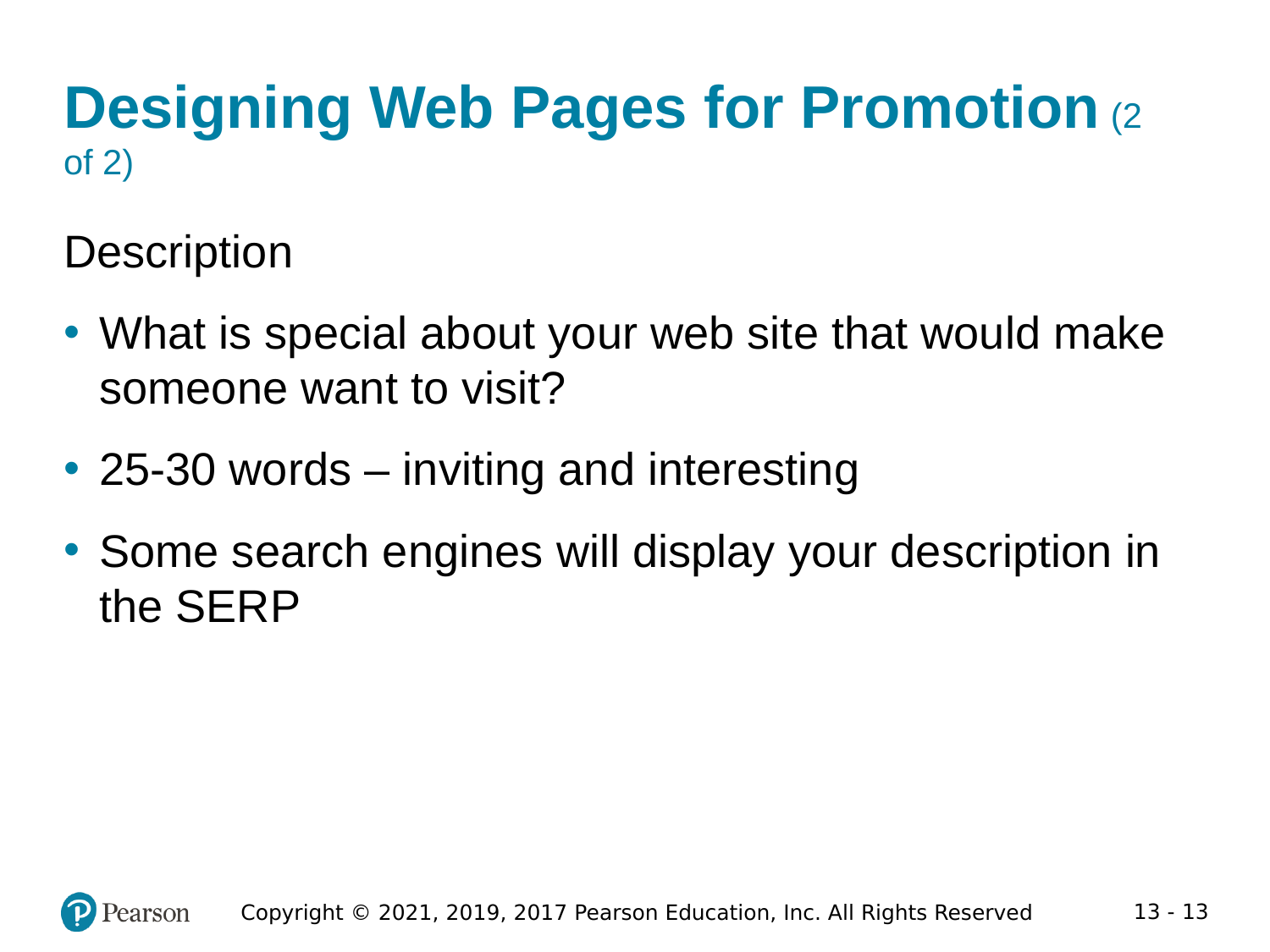

# Designing Web Pages for Promotion (2 of 2)
Description
What is special about your web site that would make someone want to visit?
25-30 words – inviting and interesting
Some search engines will display your description in the SERP